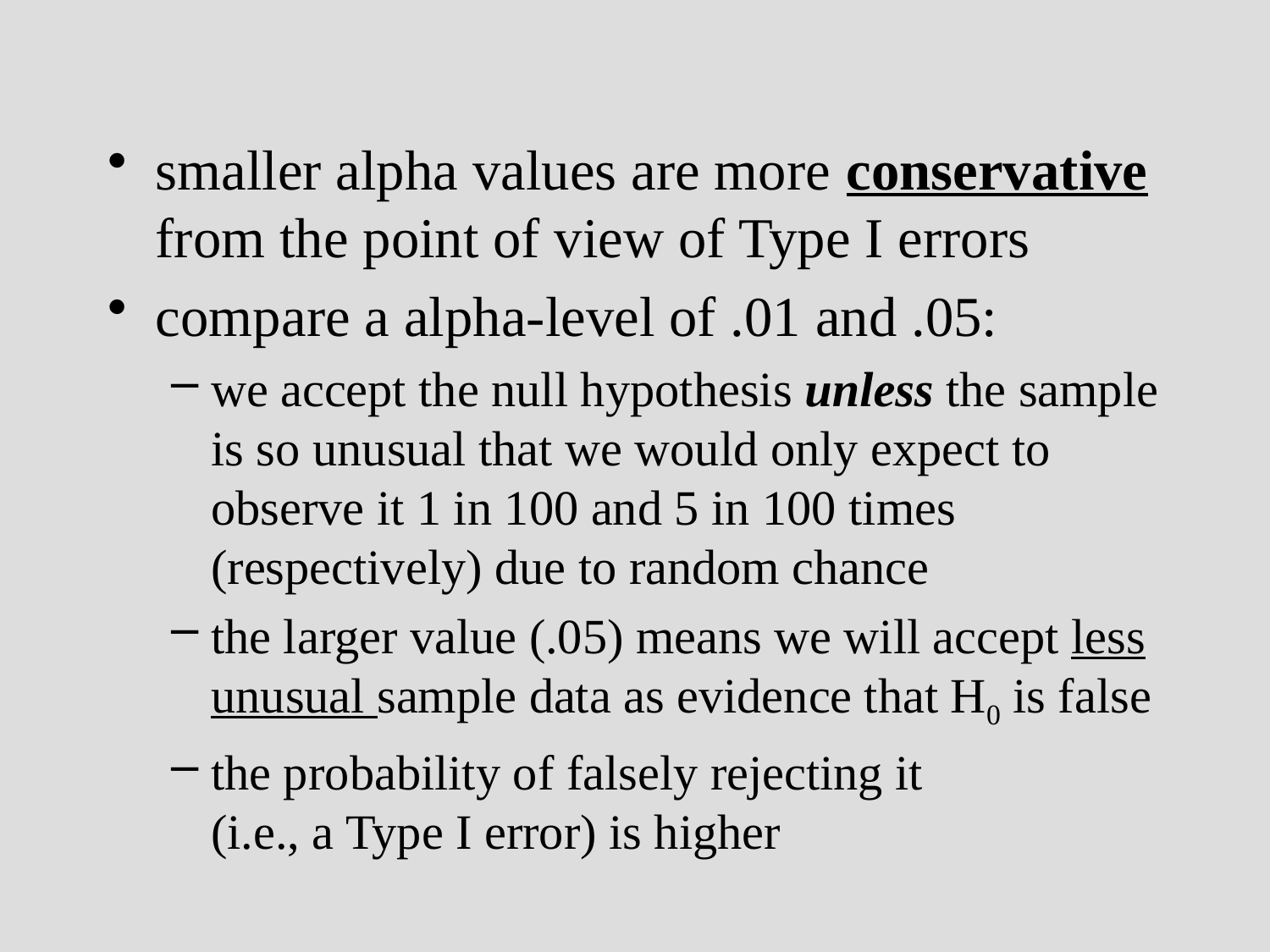

smaller alpha values are more conservative from the point of view of Type I errors
compare a alpha-level of .01 and .05:
we accept the null hypothesis unless the sample is so unusual that we would only expect to observe it 1 in 100 and 5 in 100 times (respectively) due to random chance
the larger value (.05) means we will accept less unusual sample data as evidence that H0 is false
the probability of falsely rejecting it
(i.e., a Type I error) is higher